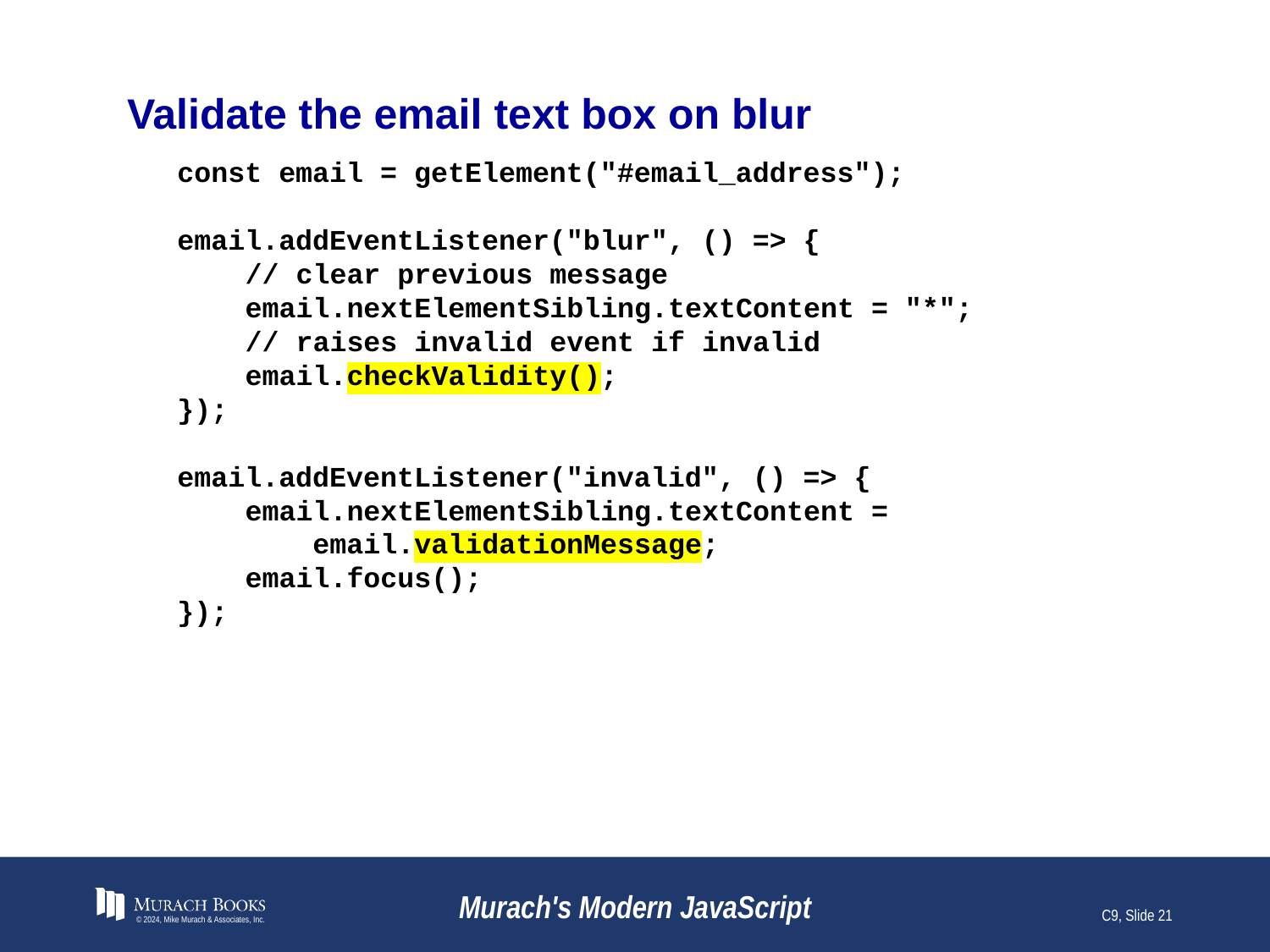

# Validate the email text box on blur
const email = getElement("#email_address");

email.addEventListener("blur", () => {
    // clear previous message
    email.nextElementSibling.textContent = "*";
    // raises invalid event if invalid
    email.checkValidity();
});

email.addEventListener("invalid", () => {
    email.nextElementSibling.textContent =
        email.validationMessage;
    email.focus();
});

© 2024, Mike Murach & Associates, Inc.
Murach's Modern JavaScript

C9, Slide 21